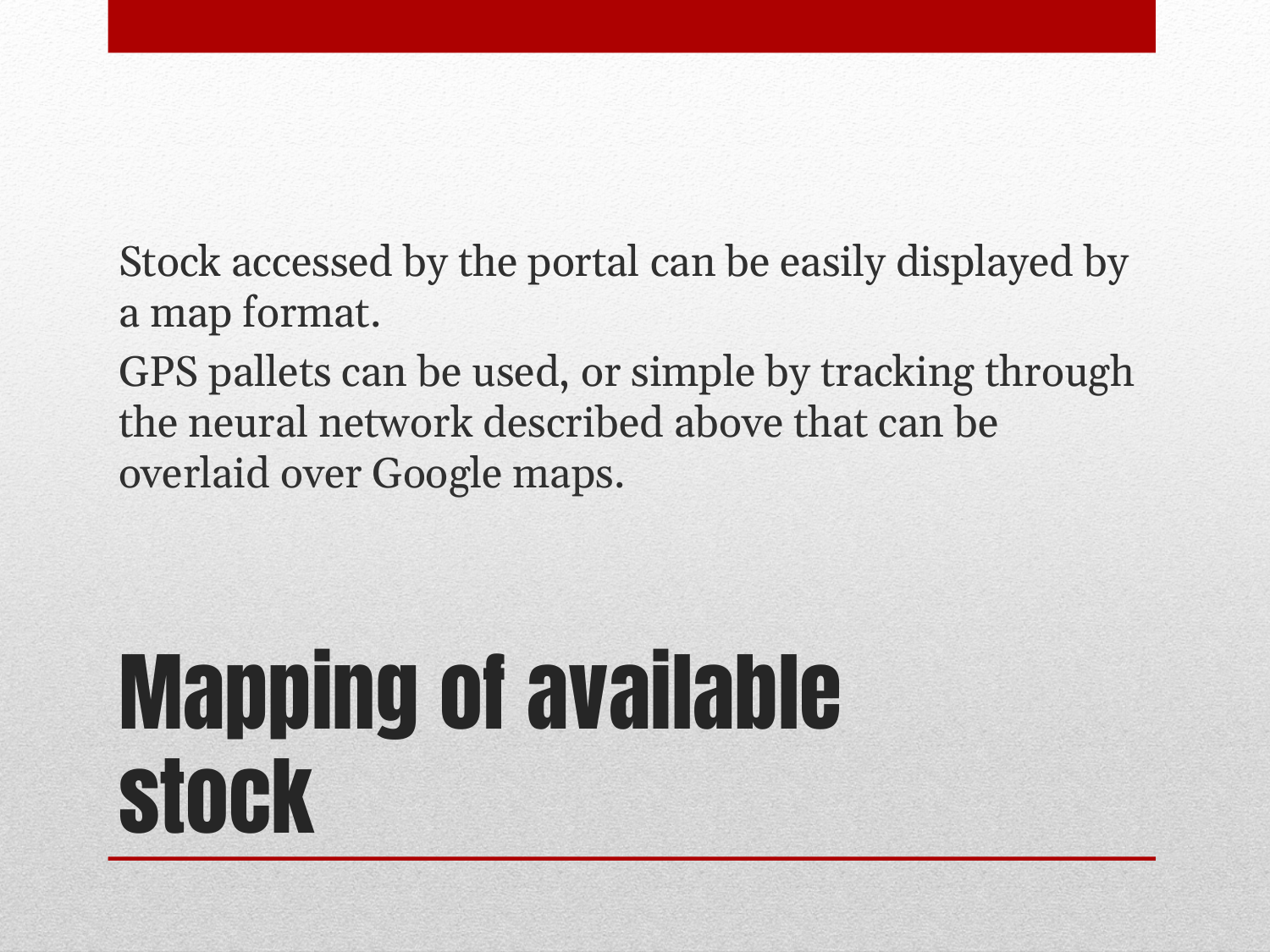

Stock accessed by the portal can be easily displayed by a map format.
GPS pallets can be used, or simple by tracking through the neural network described above that can be overlaid over Google maps.
# Mapping of available stock